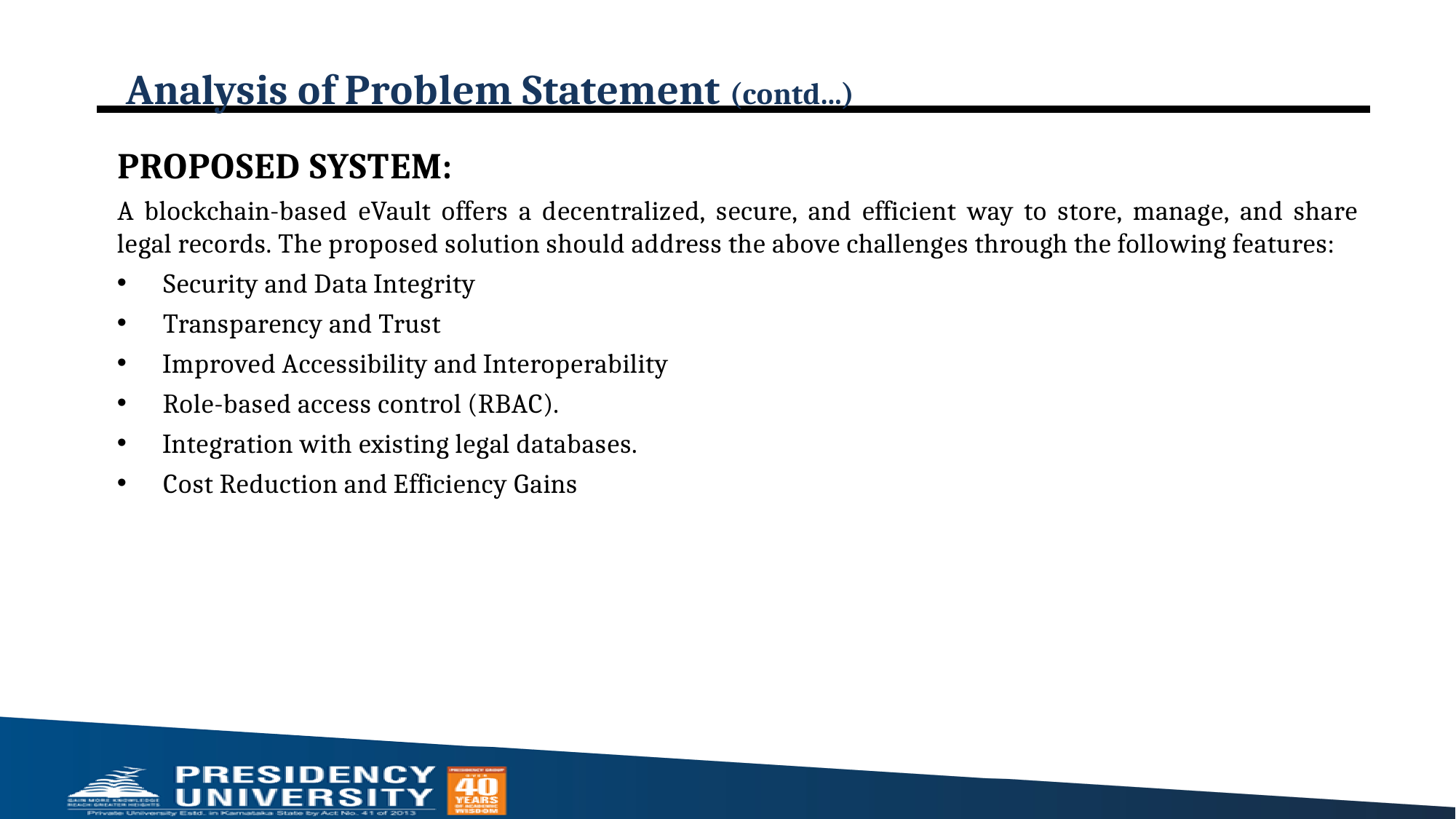

# Analysis of Problem Statement (contd...)
PROPOSED SYSTEM:
A blockchain-based eVault offers a decentralized, secure, and efficient way to store, manage, and share legal records. The proposed solution should address the above challenges through the following features:
Security and Data Integrity
Transparency and Trust
Improved Accessibility and Interoperability
Role-based access control (RBAC).
Integration with existing legal databases.
Cost Reduction and Efficiency Gains